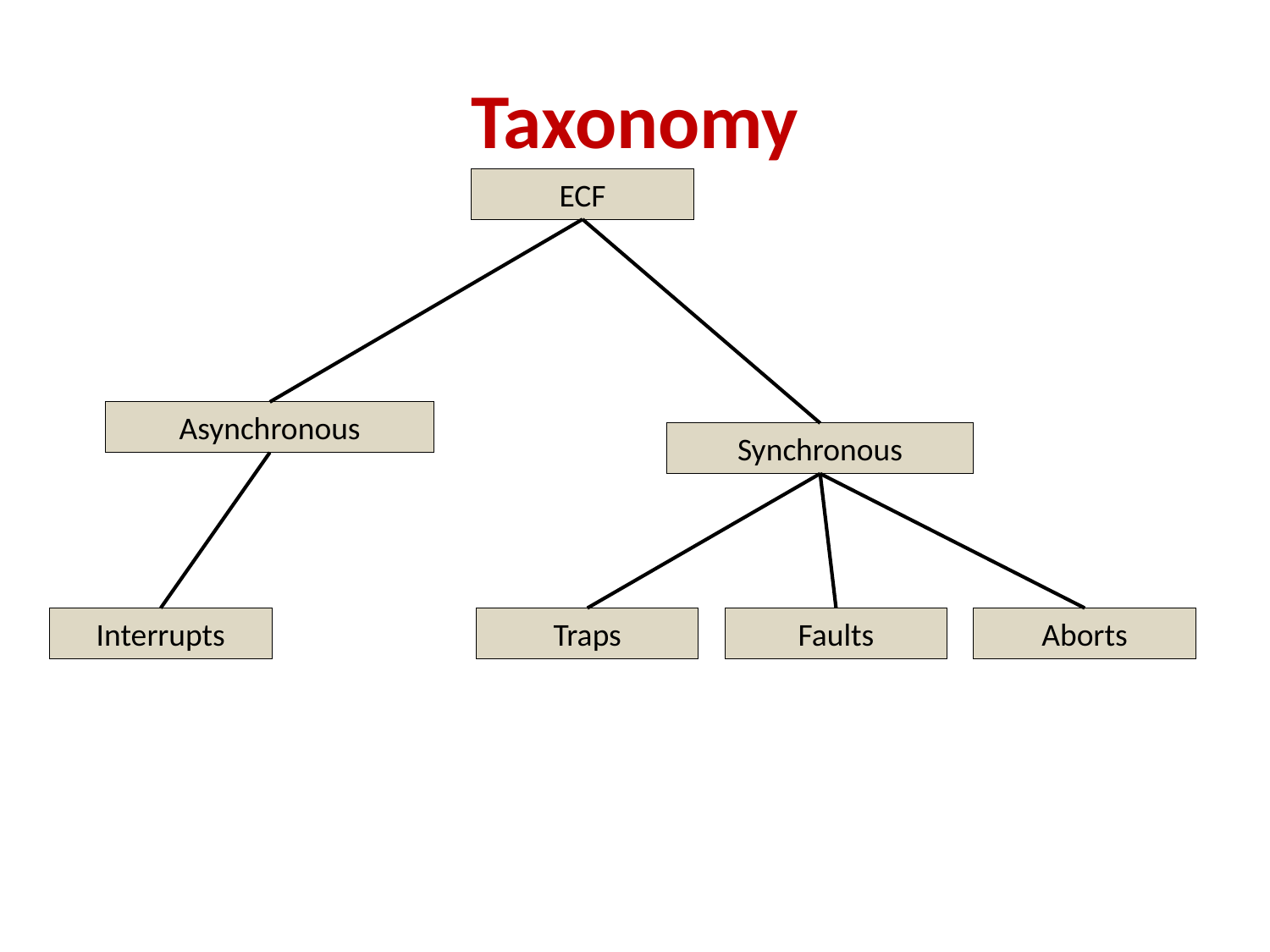

# Taxonomy
ECF
Asynchronous
Synchronous
Interrupts
Traps
Faults
Aborts